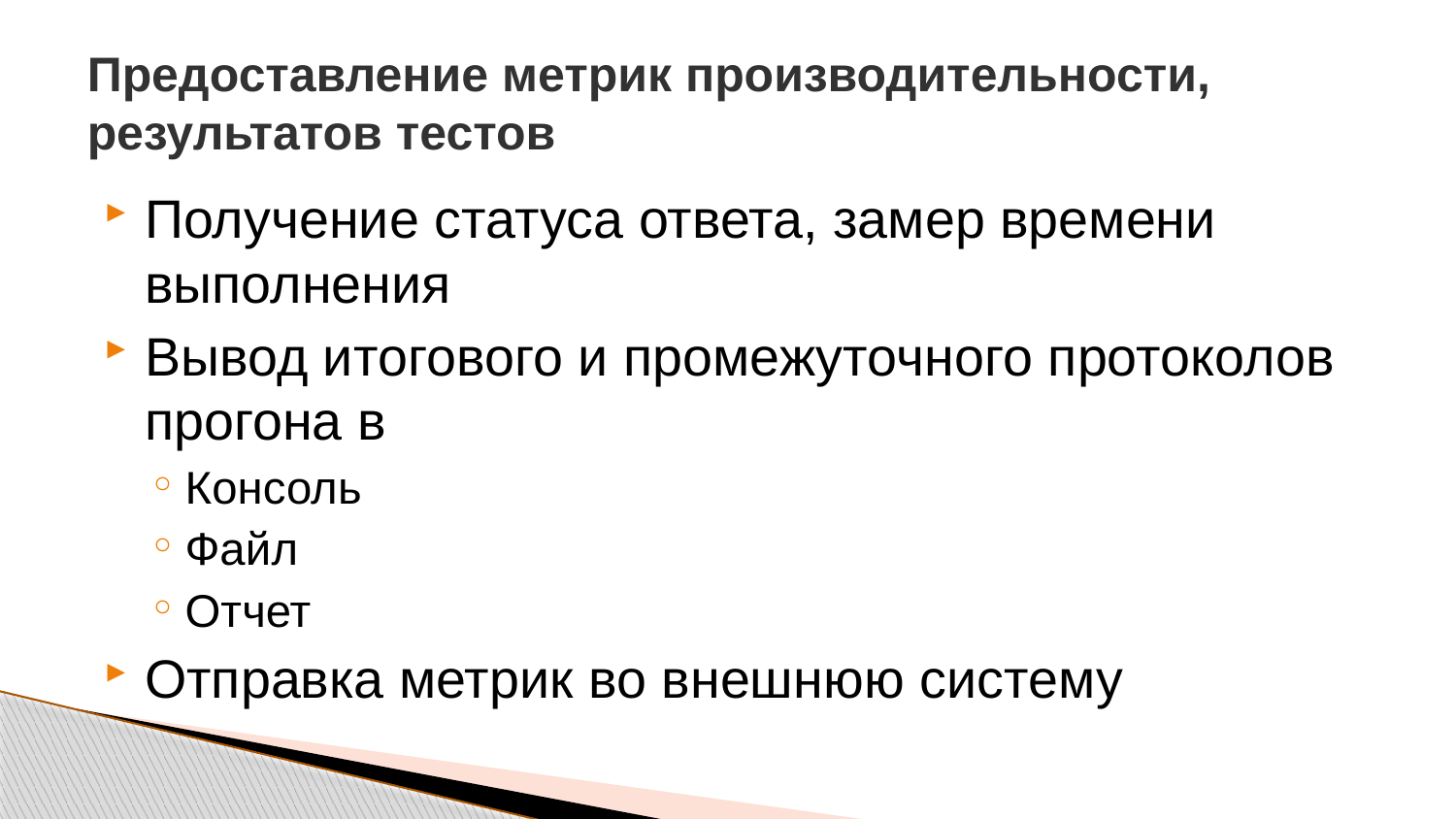

# Предоставление метрик производительности, результатов тестов
Получение статуса ответа, замер времени выполнения
Вывод итогового и промежуточного протоколов прогона в
Консоль
Файл
Отчет
Отправка метрик во внешнюю систему